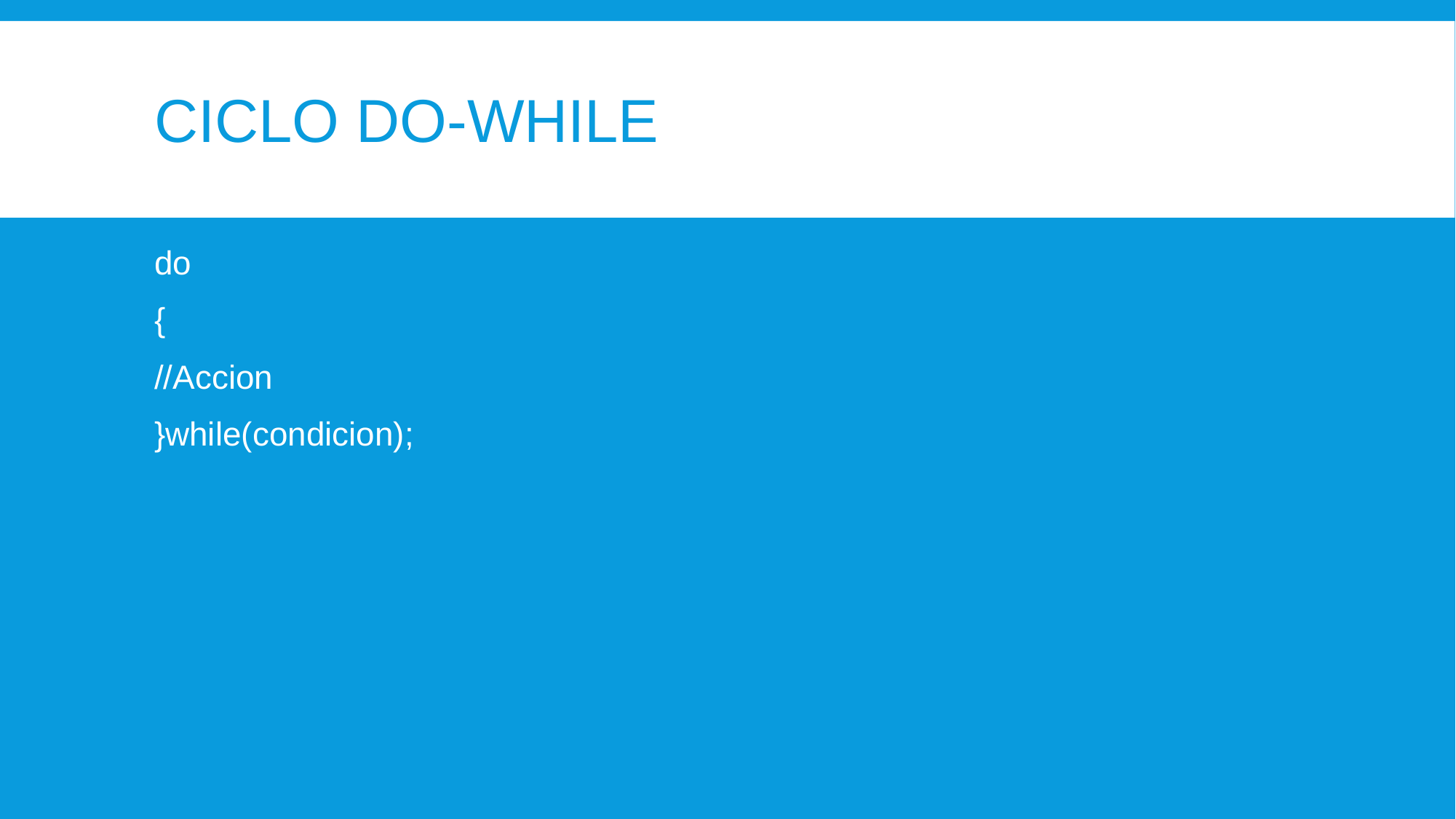

# Ciclo DO-WHILE
do
{
//Accion
}while(condicion);